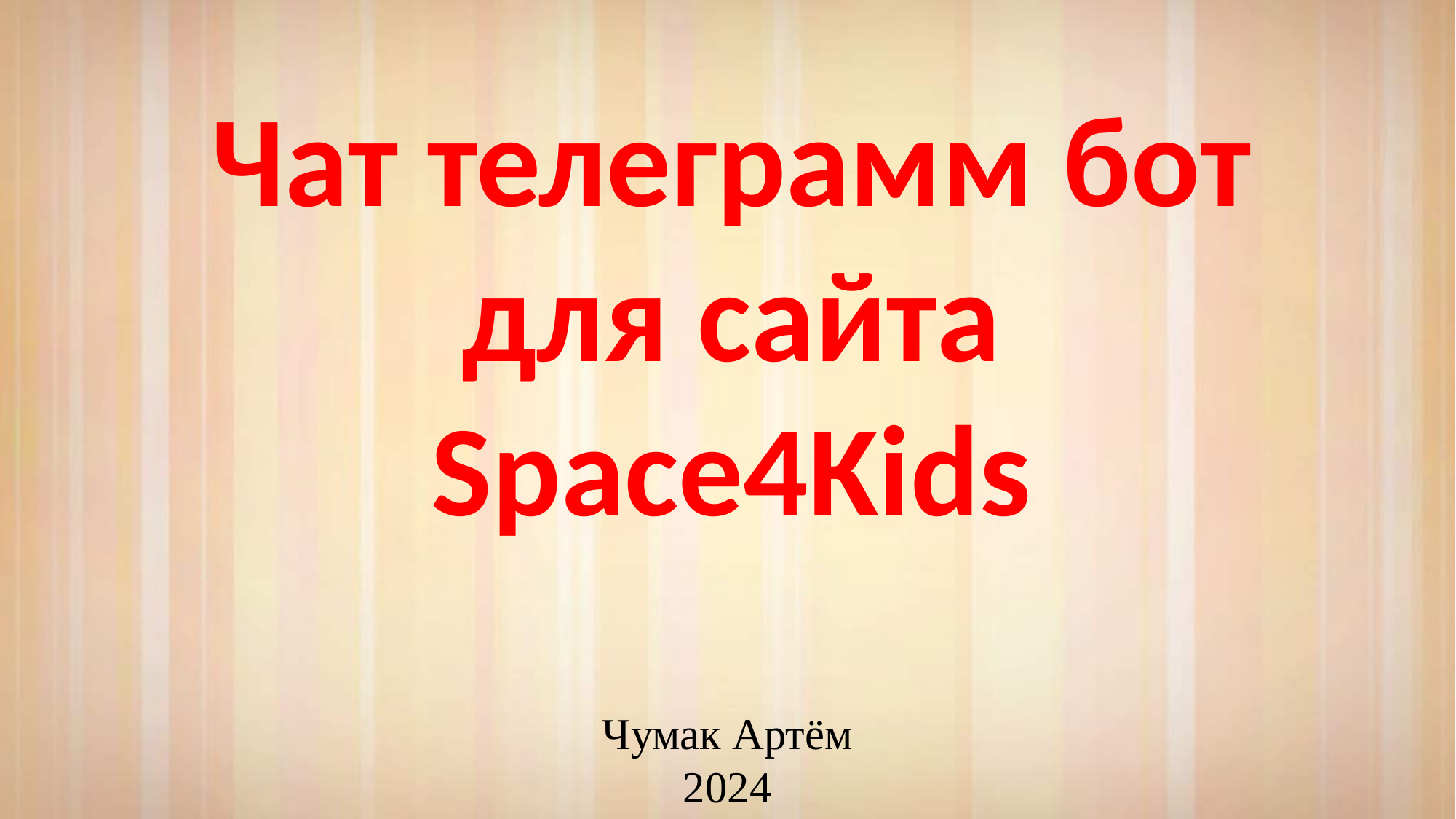

# Чат телеграмм бот для сайта Space4Kids
Чумак Артём
2024